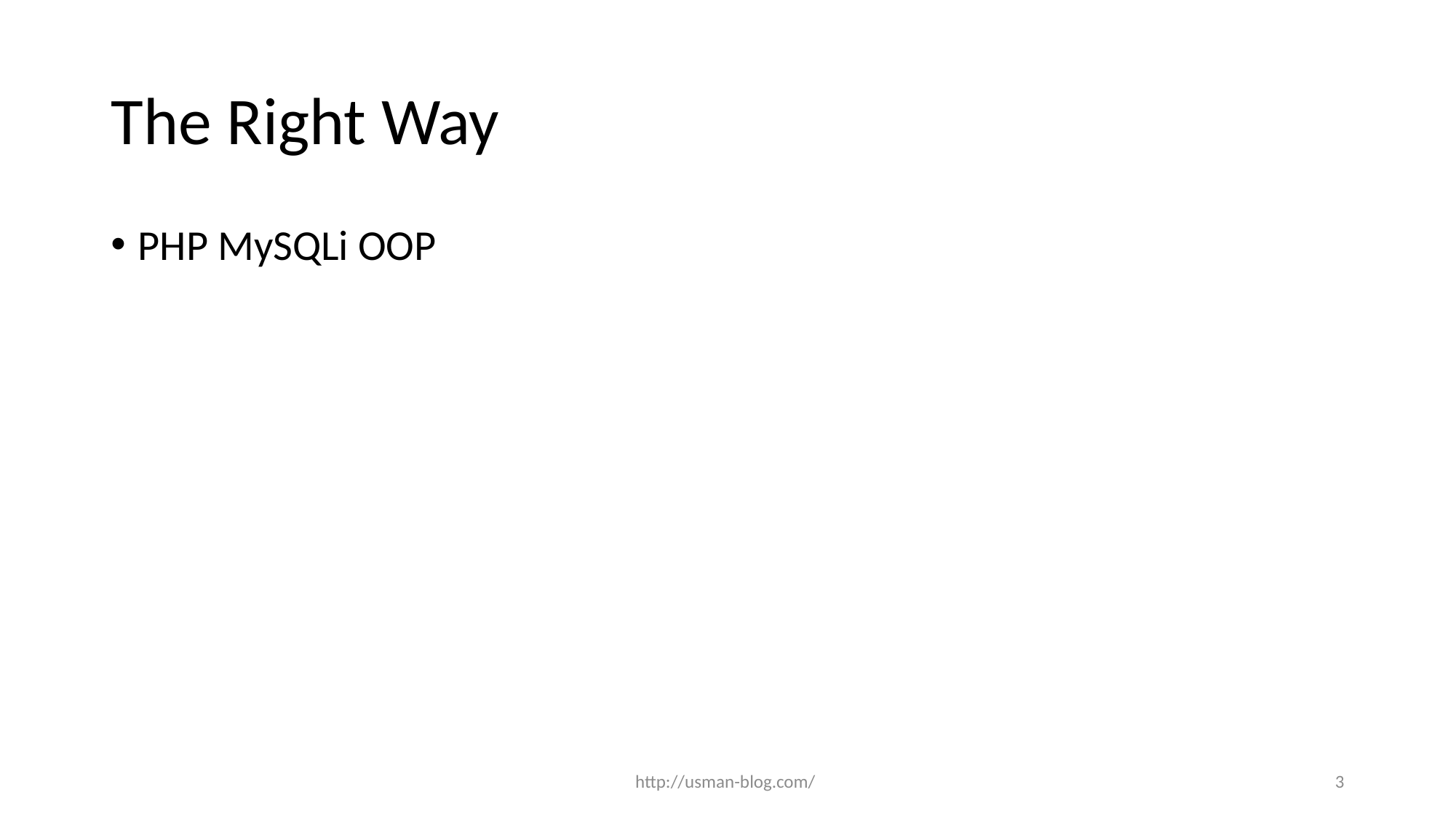

# The Right Way
PHP MySQLi OOP

http://usman-blog.com/
3